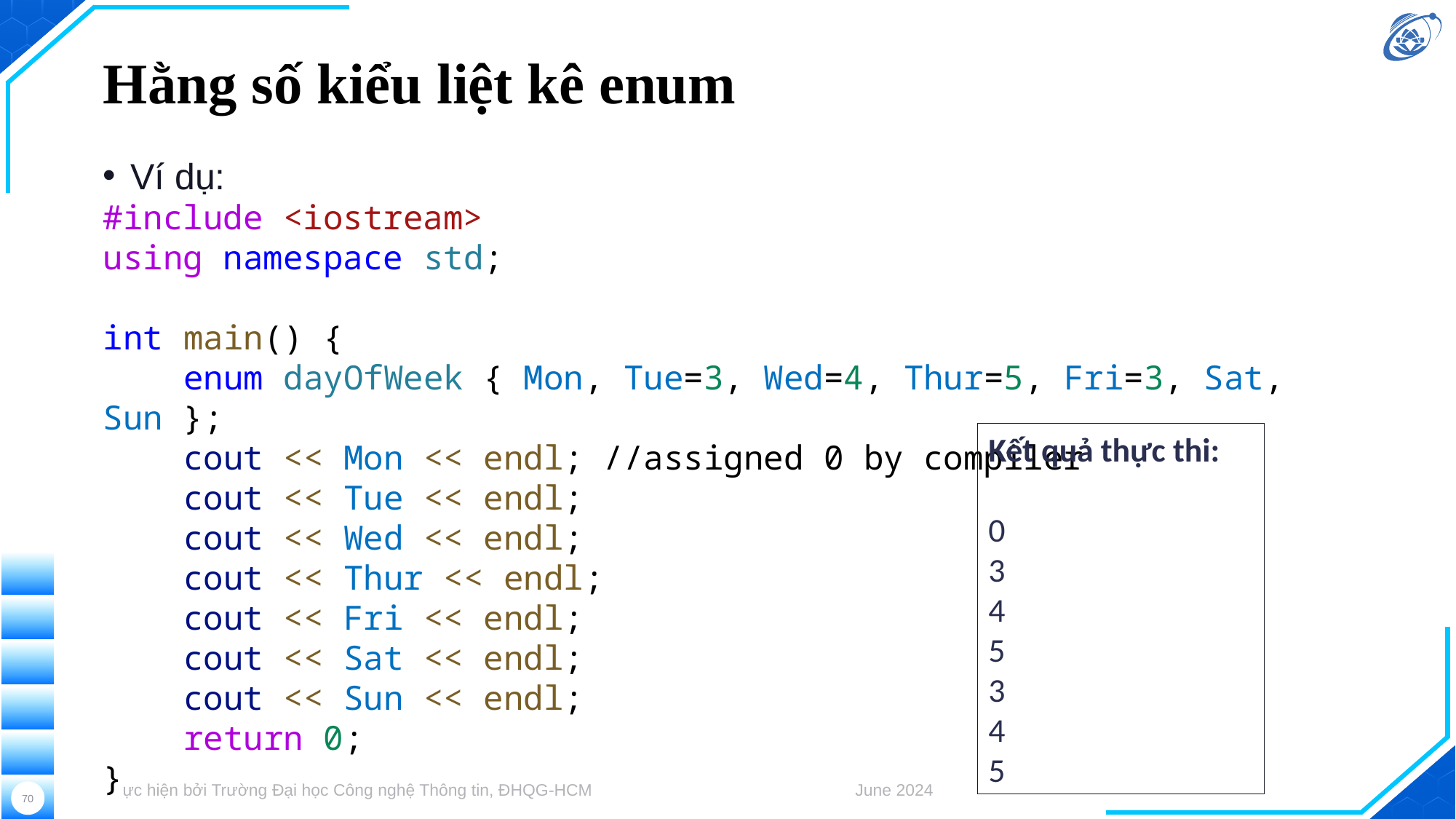

# Hằng số kiểu liệt kê enum
Ví dụ:
#include <iostream>
using namespace std;
int main() {
    enum dayOfWeek { Mon, Tue=3, Wed=4, Thur=5, Fri=3, Sat, Sun };
    cout << Mon << endl; //assigned 0 by compiler
    cout << Tue << endl;
    cout << Wed << endl;
    cout << Thur << endl;
    cout << Fri << endl;
    cout << Sat << endl;
    cout << Sun << endl;
    return 0;
}
Kết quả thực thi:

0
3
4
5
3
4
5
Thực hiện bởi Trường Đại học Công nghệ Thông tin, ĐHQG-HCM
June 2024
70